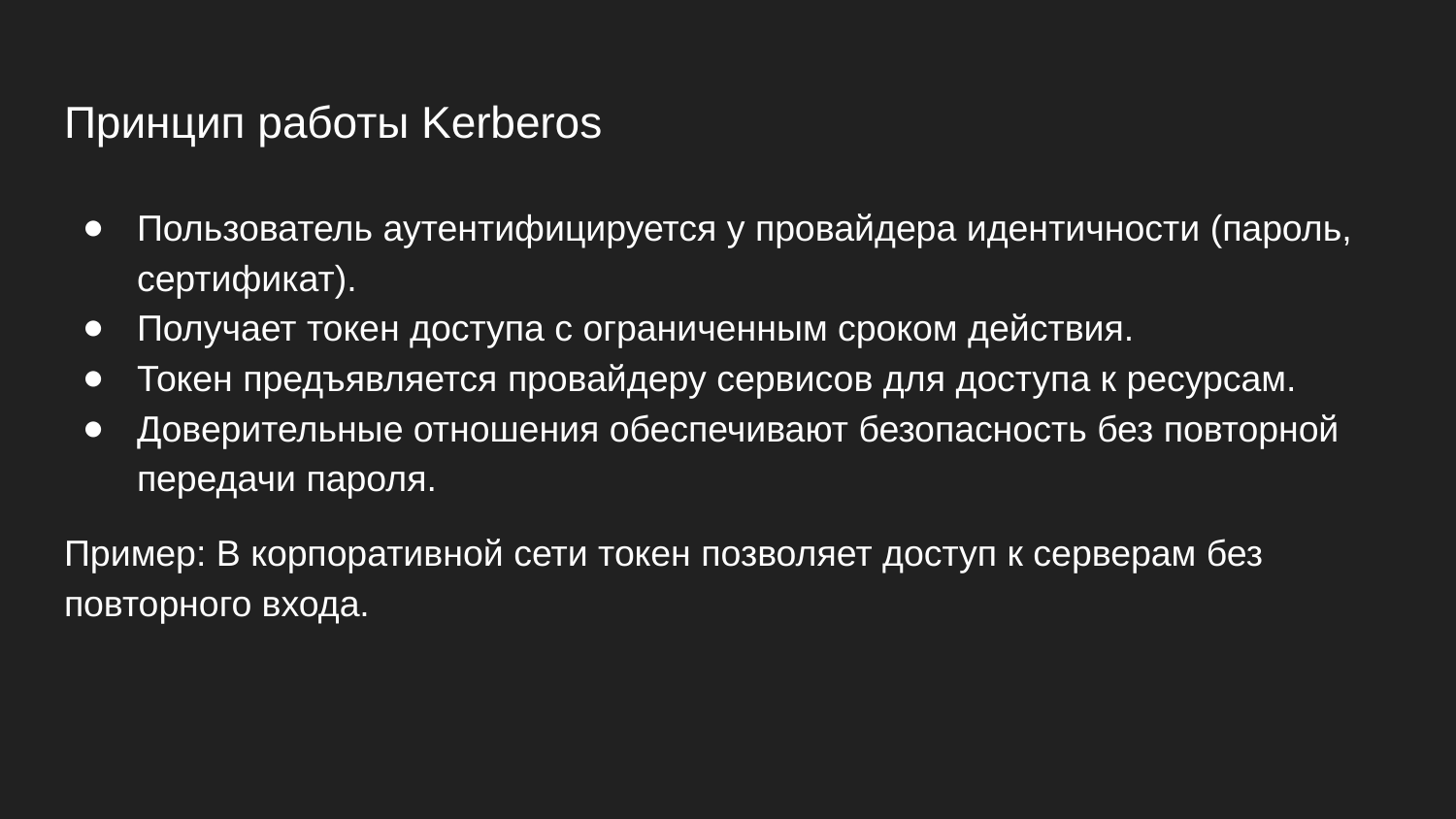

# Принцип работы Kerberos

Пользователь аутентифицируется у провайдера идентичности (пароль, сертификат).
Получает токен доступа с ограниченным сроком действия.
Токен предъявляется провайдеру сервисов для доступа к ресурсам.
Доверительные отношения обеспечивают безопасность без повторной передачи пароля.
Пример: В корпоративной сети токен позволяет доступ к серверам без повторного входа.